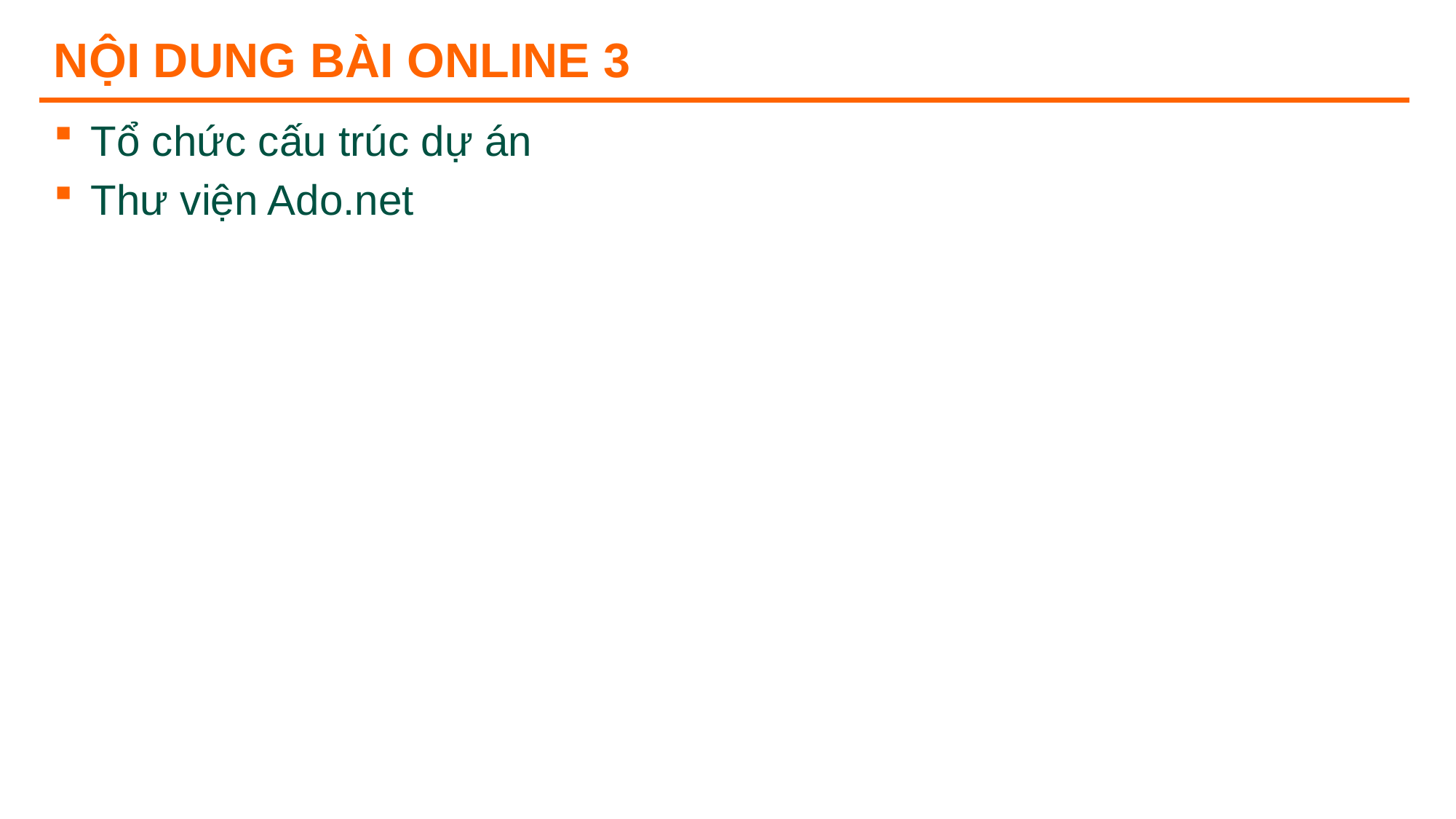

# Nội dung bài online 3
Tổ chức cấu trúc dự án
Thư viện Ado.net